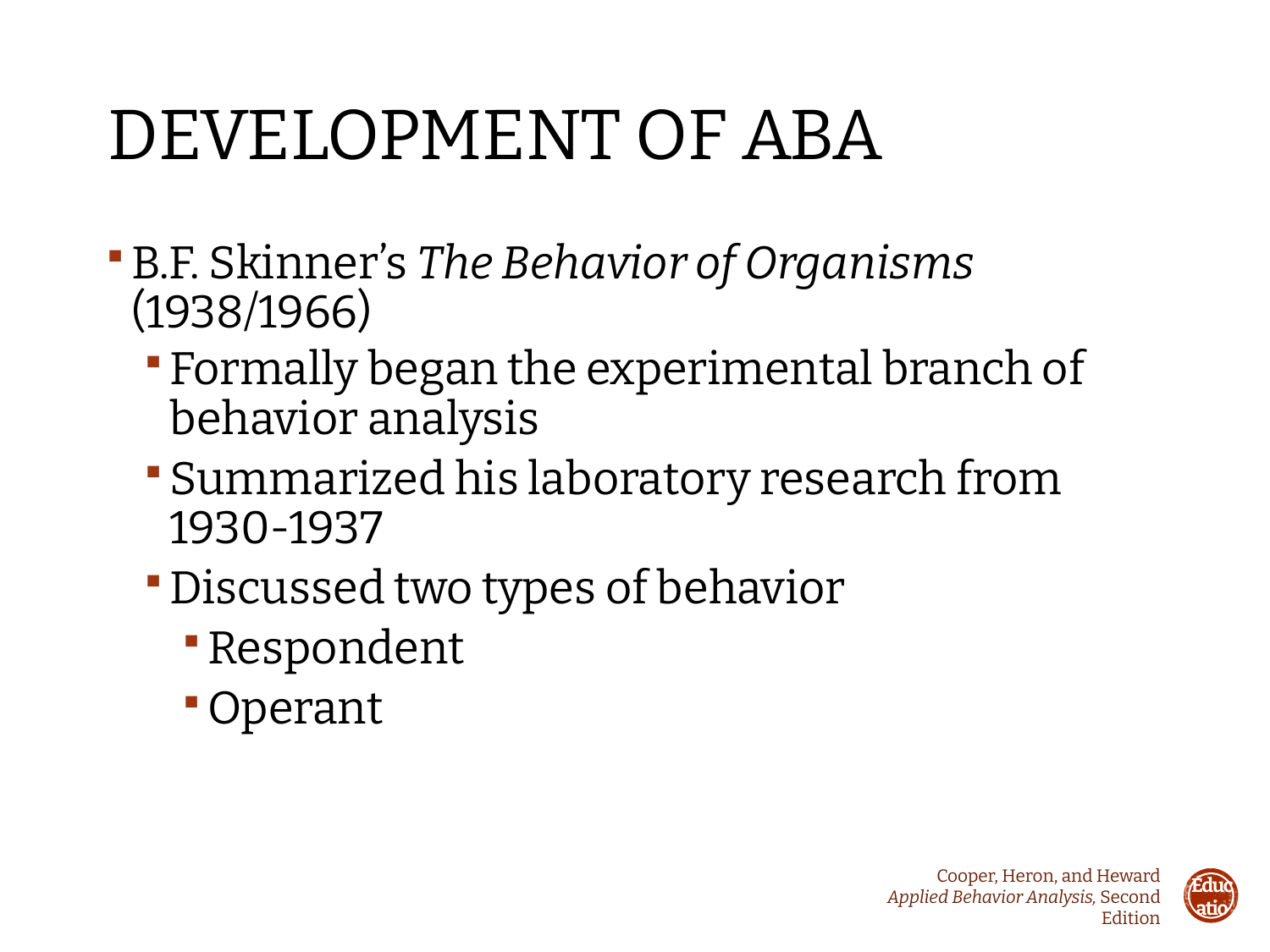

# Development of ABA
B.F. Skinner’s The Behavior of Organisms (1938/1966)
Formally began the experimental branch of behavior analysis
Summarized his laboratory research from 1930-1937
Discussed two types of behavior
Respondent
Operant
Cooper, Heron, and Heward
Applied Behavior Analysis, Second Edition
Copyright © 2007 by Pearson Education, Inc.
All rights reserved